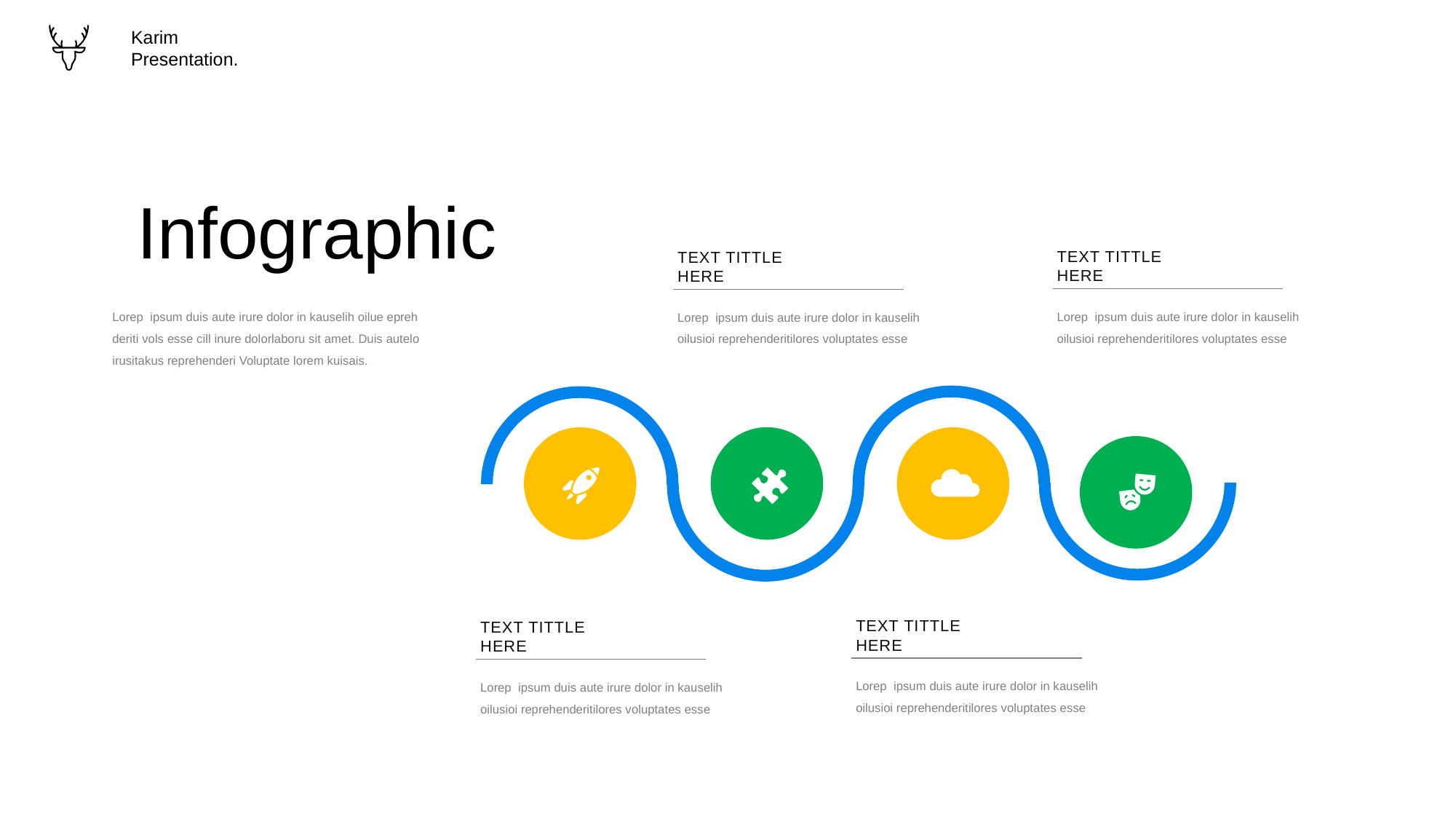

Karim
Presentation.

Infographic
TEXT TITTLE HERE
TEXT TITTLE HERE
Lorep  ipsum duis aute irure dolor in kauselih oilue epreh
deriti vols esse cill inure dolorlaboru sit amet. Duis autelo irusitakus reprehenderi Voluptate lorem kuisais.
Lorep  ipsum duis aute irure dolor in kauselih oilusioi reprehenderitilores voluptates esse
Lorep  ipsum duis aute irure dolor in kauselih oilusioi reprehenderitilores voluptates esse

TEXT TITTLE HERE
TEXT TITTLE HERE
Lorep  ipsum duis aute irure dolor in kauselih oilusioi reprehenderitilores voluptates esse
Lorep  ipsum duis aute irure dolor in kauselih oilusioi reprehenderitilores voluptates esse